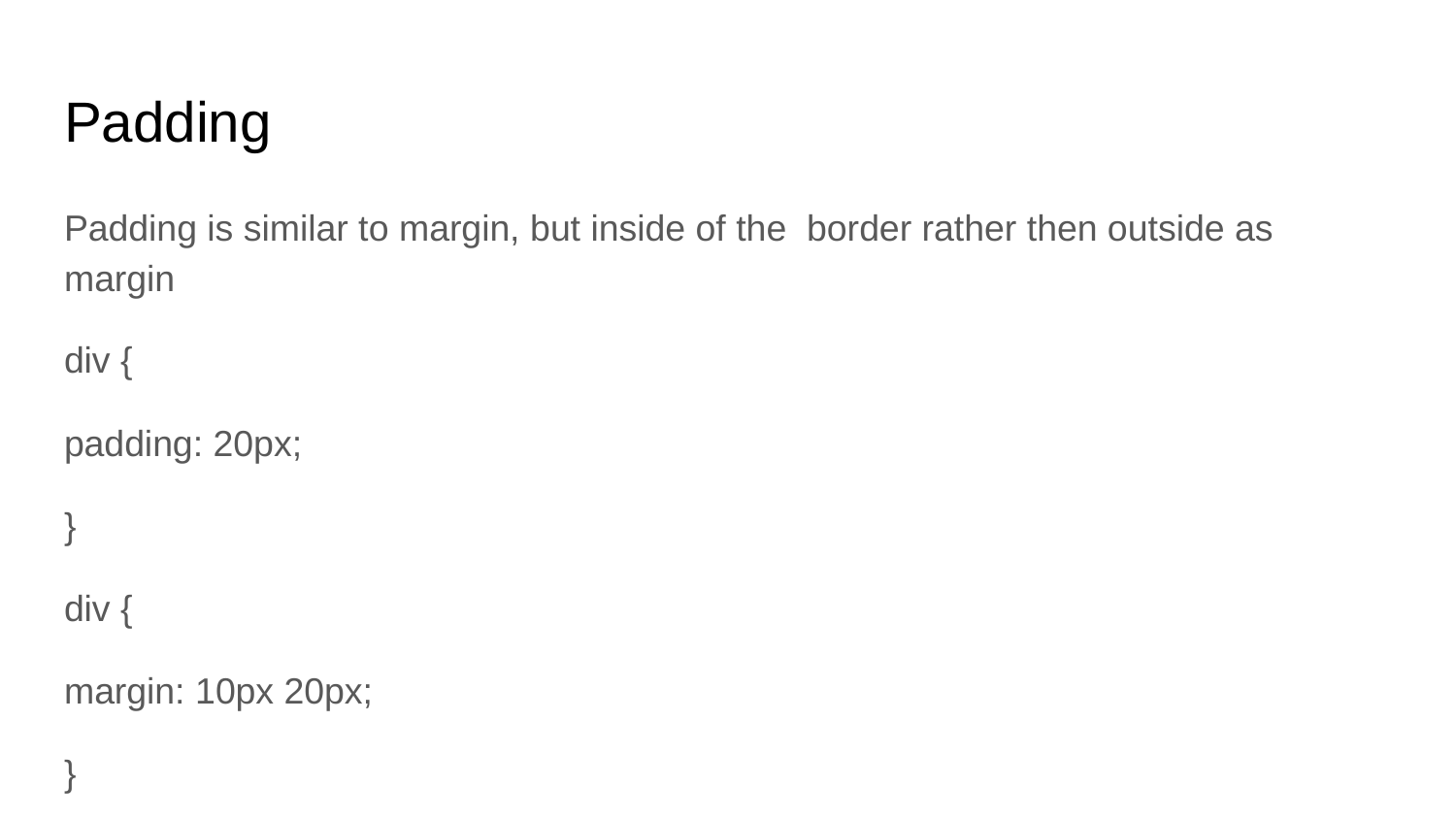

# Padding
Padding is similar to margin, but inside of the  border rather then outside as margin
div {
padding: 20px;
}
div {
margin: 10px 20px;
}